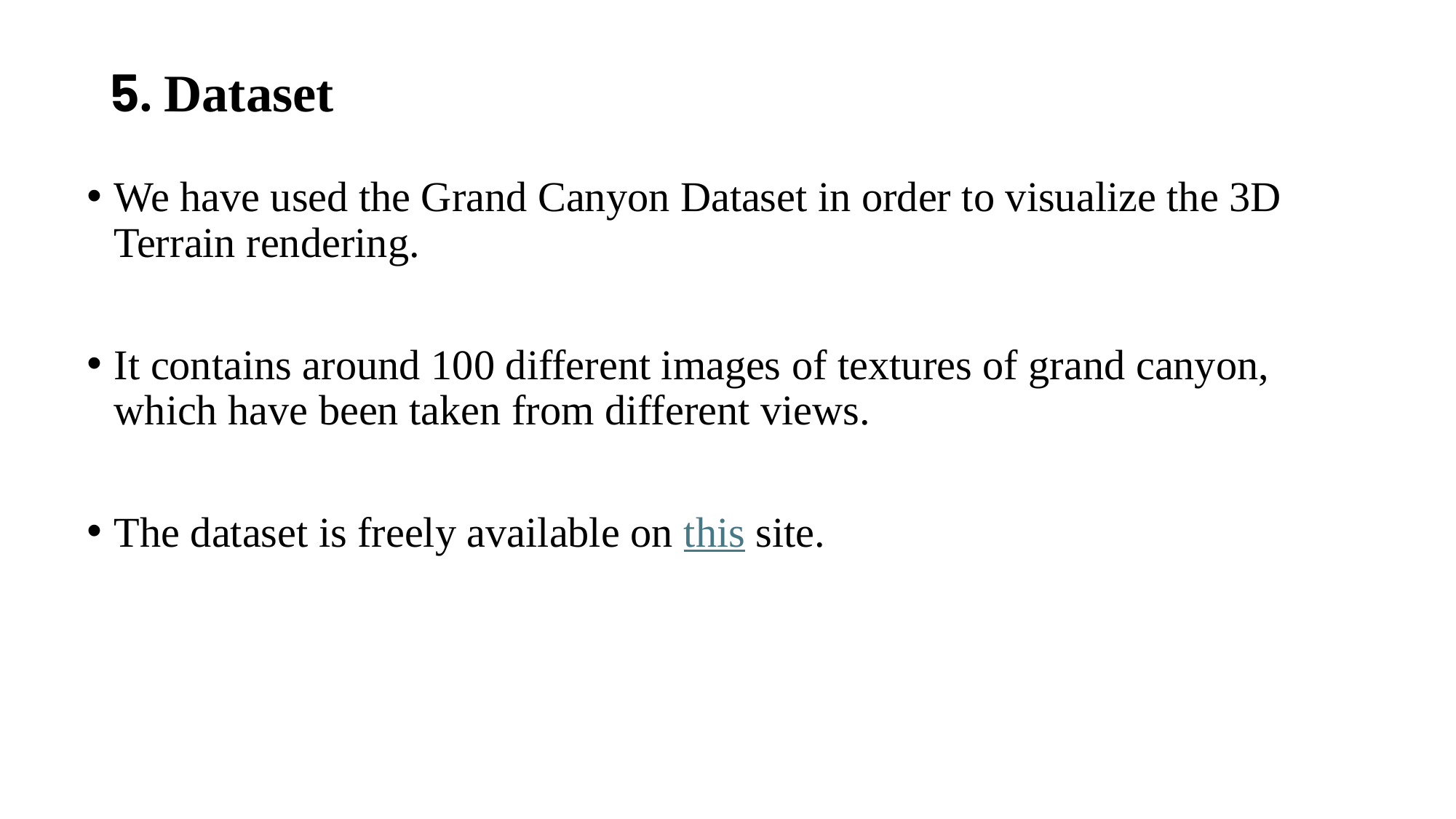

# 5. Dataset
We have used the Grand Canyon Dataset in order to visualize the 3D Terrain rendering.

It contains around 100 different images of textures of grand canyon, which have been taken from different views.

The dataset is freely available on this site.